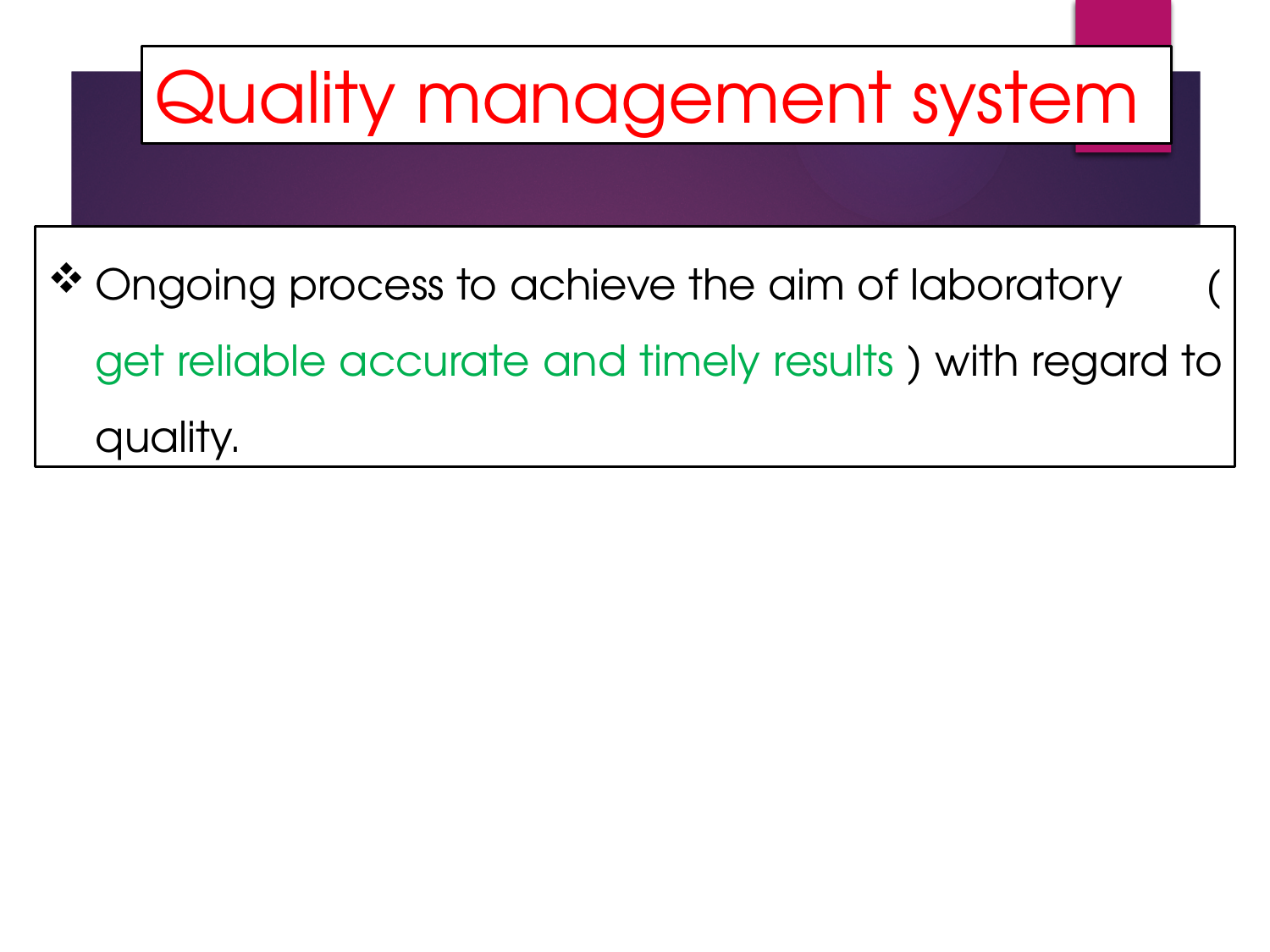

Quality management system
Ongoing process to achieve the aim of laboratory       ( get reliable accurate and timely results ) with regard to quality.